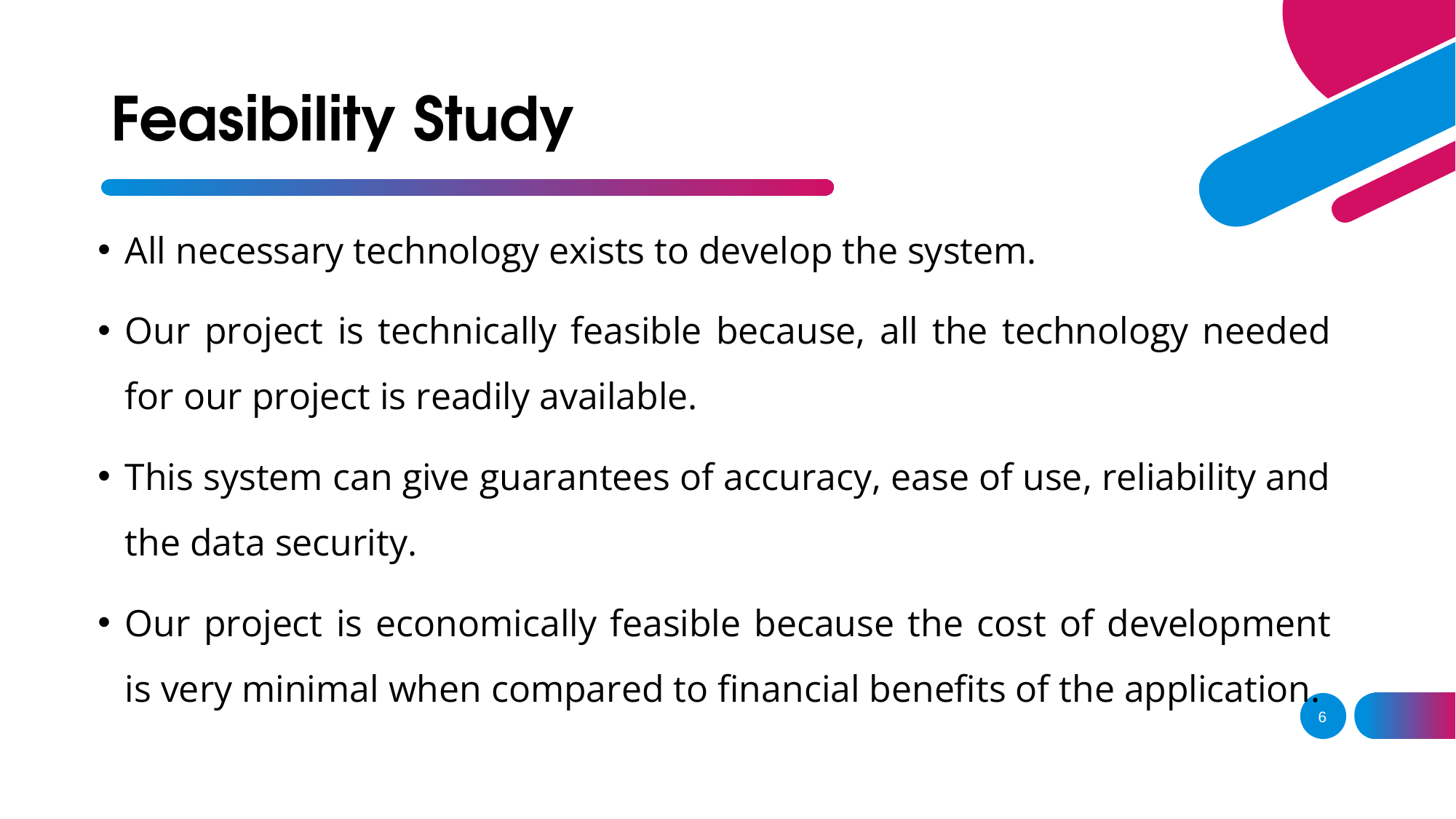

# Feasibility Study
All necessary technology exists to develop the system.
Our project is technically feasible because, all the technology needed for our project is readily available.
This system can give guarantees of accuracy, ease of use, reliability and the data security.
Our project is economically feasible because the cost of development is very minimal when compared to financial benefits of the application.
6